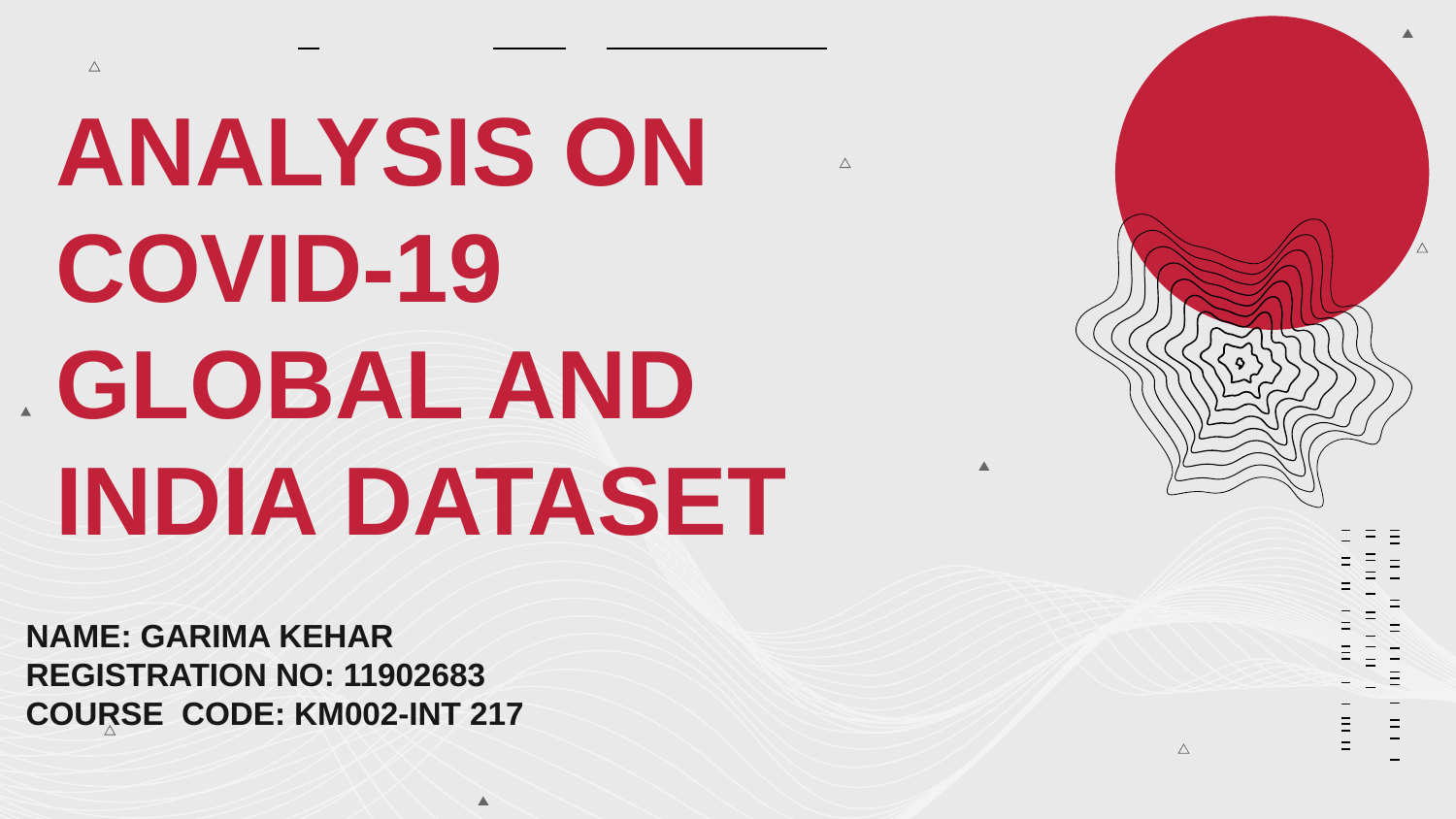

# ANALYSIS ON COVID-19 GLOBAL AND INDIA DATASET
NAME: GARIMA KEHAR
REGISTRATION NO: 11902683
COURSE  CODE: KM002-INT 217